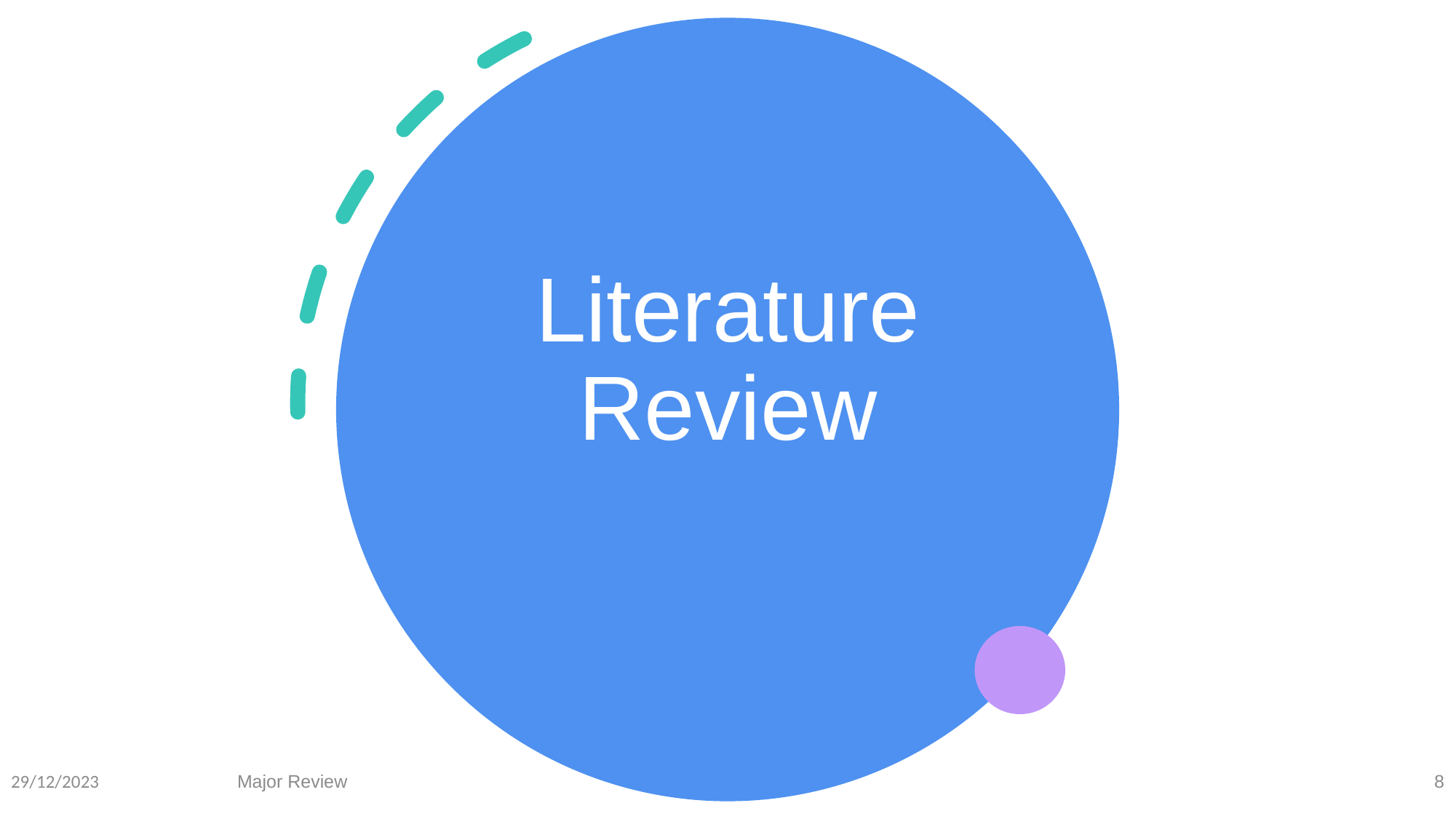

# Literature Review

Major Review
29/12/2023
8